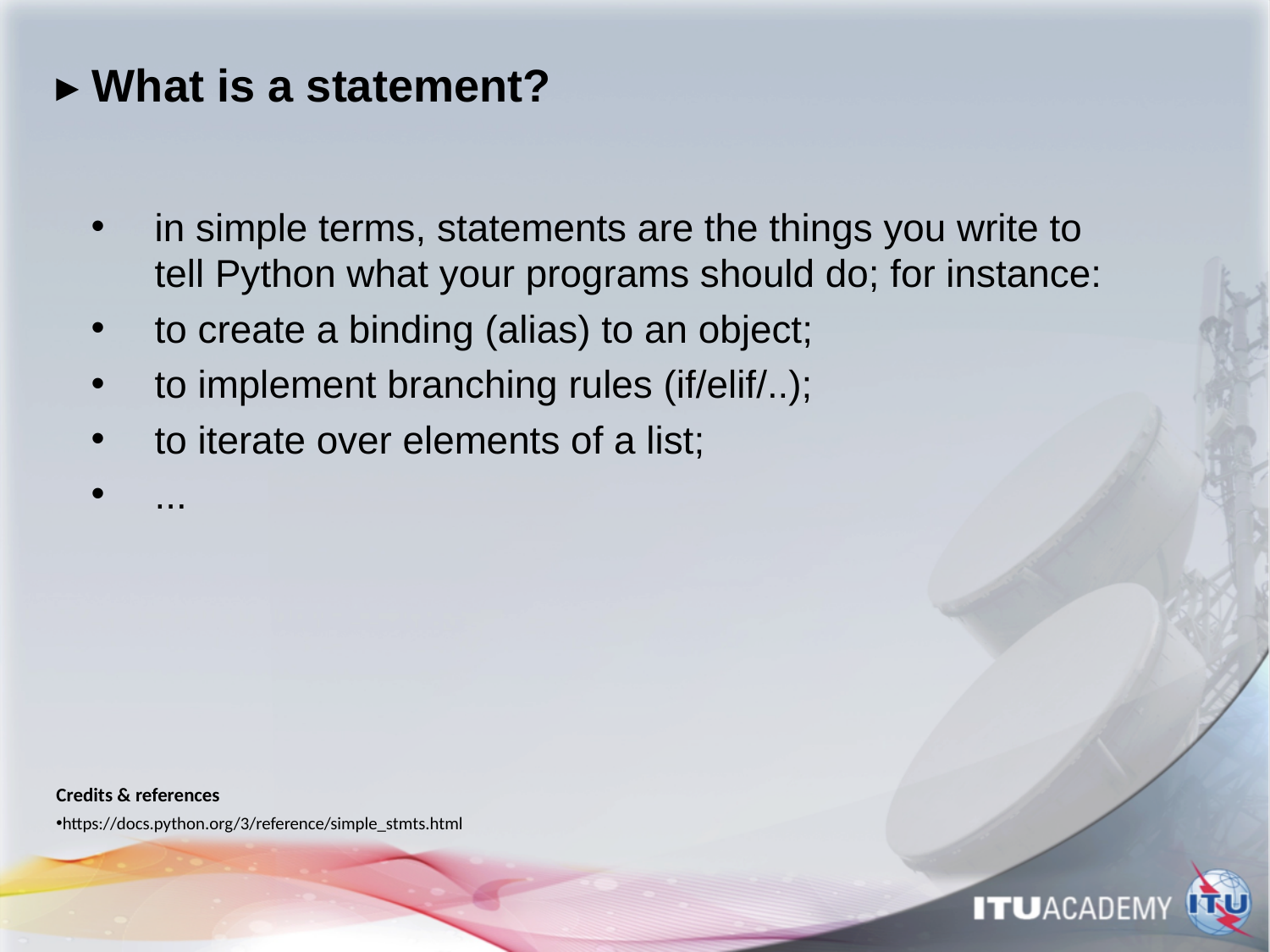

# ▸ What is a statement?
in simple terms, statements are the things you write to tell Python what your programs should do; for instance:
to create a binding (alias) to an object;
to implement branching rules (if/elif/..);
to iterate over elements of a list;
...
Credits & references
https://docs.python.org/3/reference/simple_stmts.html